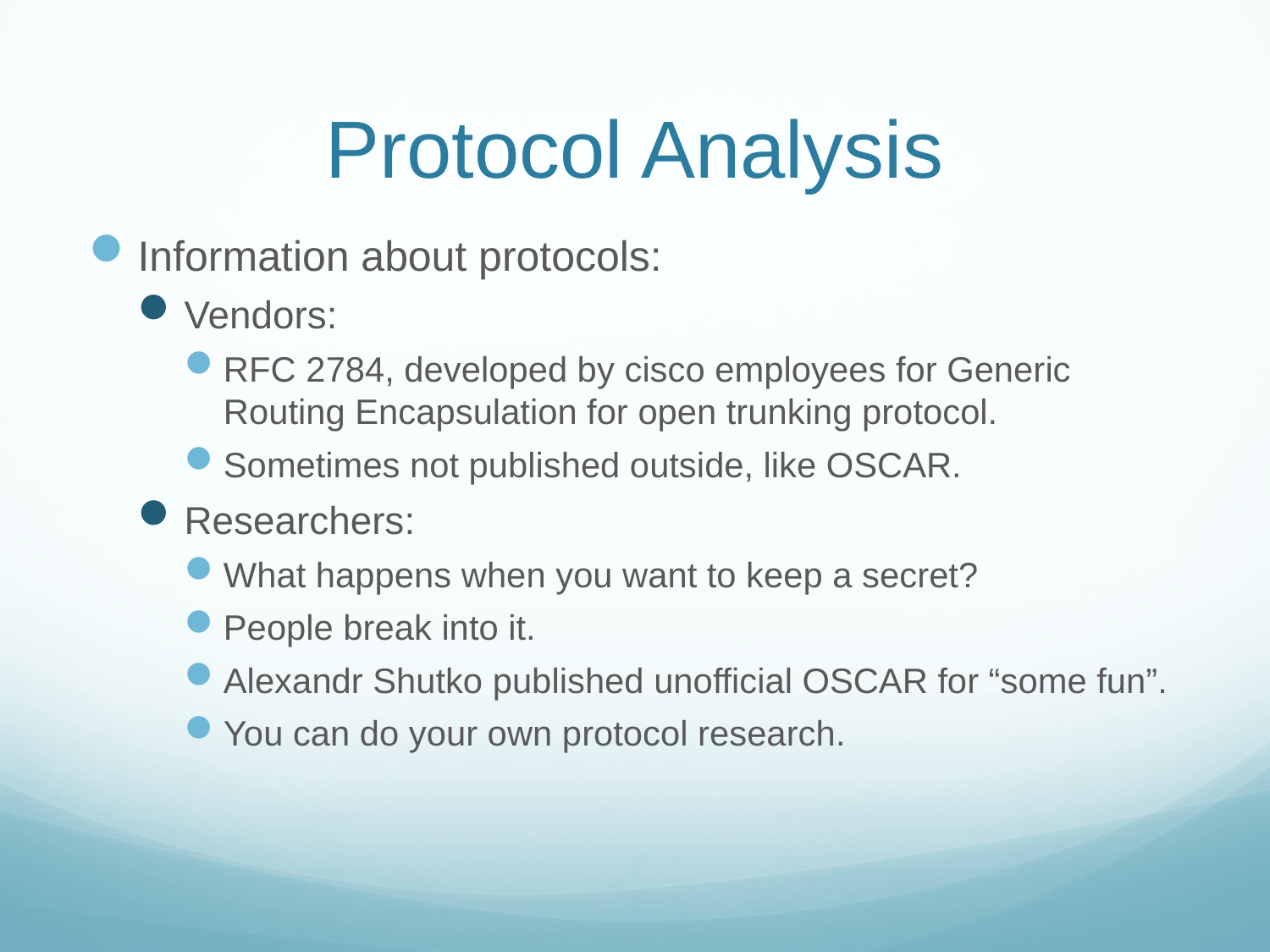

# Protocol Analysis
Information about protocols:
Vendors:
RFC 2784, developed by cisco employees for Generic Routing Encapsulation for open trunking protocol.
Sometimes not published outside, like OSCAR.
Researchers:
What happens when you want to keep a secret?
People break into it.
Alexandr Shutko published unofficial OSCAR for “some fun”.
You can do your own protocol research.